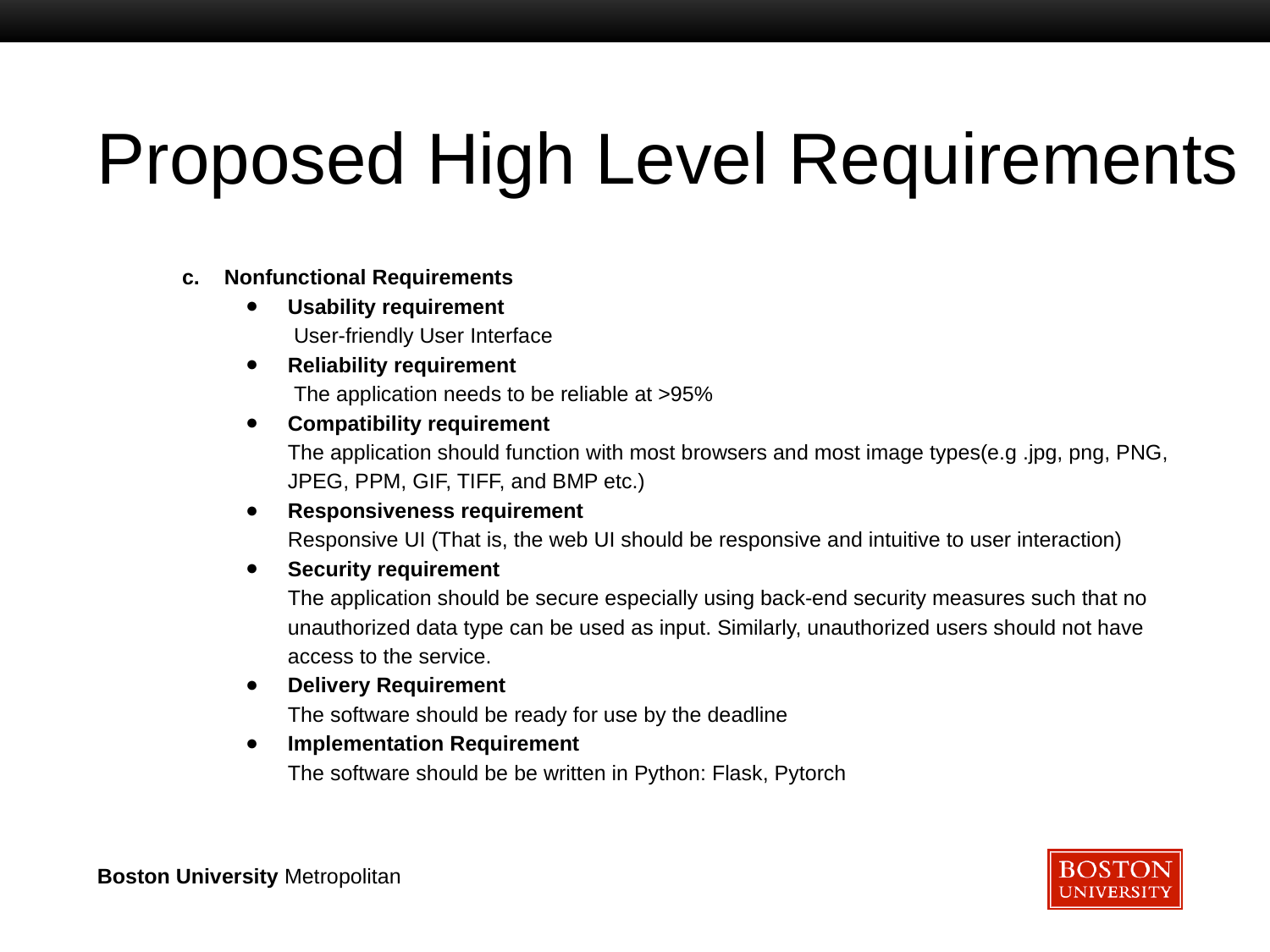

# Proposed High Level Requirements
Nonfunctional Requirements
Usability requirement
 User-friendly User Interface
Reliability requirement
 The application needs to be reliable at >95%
Compatibility requirement
The application should function with most browsers and most image types(e.g .jpg, png, PNG, JPEG, PPM, GIF, TIFF, and BMP etc.)
Responsiveness requirement
Responsive UI (That is, the web UI should be responsive and intuitive to user interaction)
Security requirement
The application should be secure especially using back-end security measures such that no unauthorized data type can be used as input. Similarly, unauthorized users should not have access to the service.
Delivery Requirement
The software should be ready for use by the deadline
Implementation Requirement
The software should be be written in Python: Flask, Pytorch